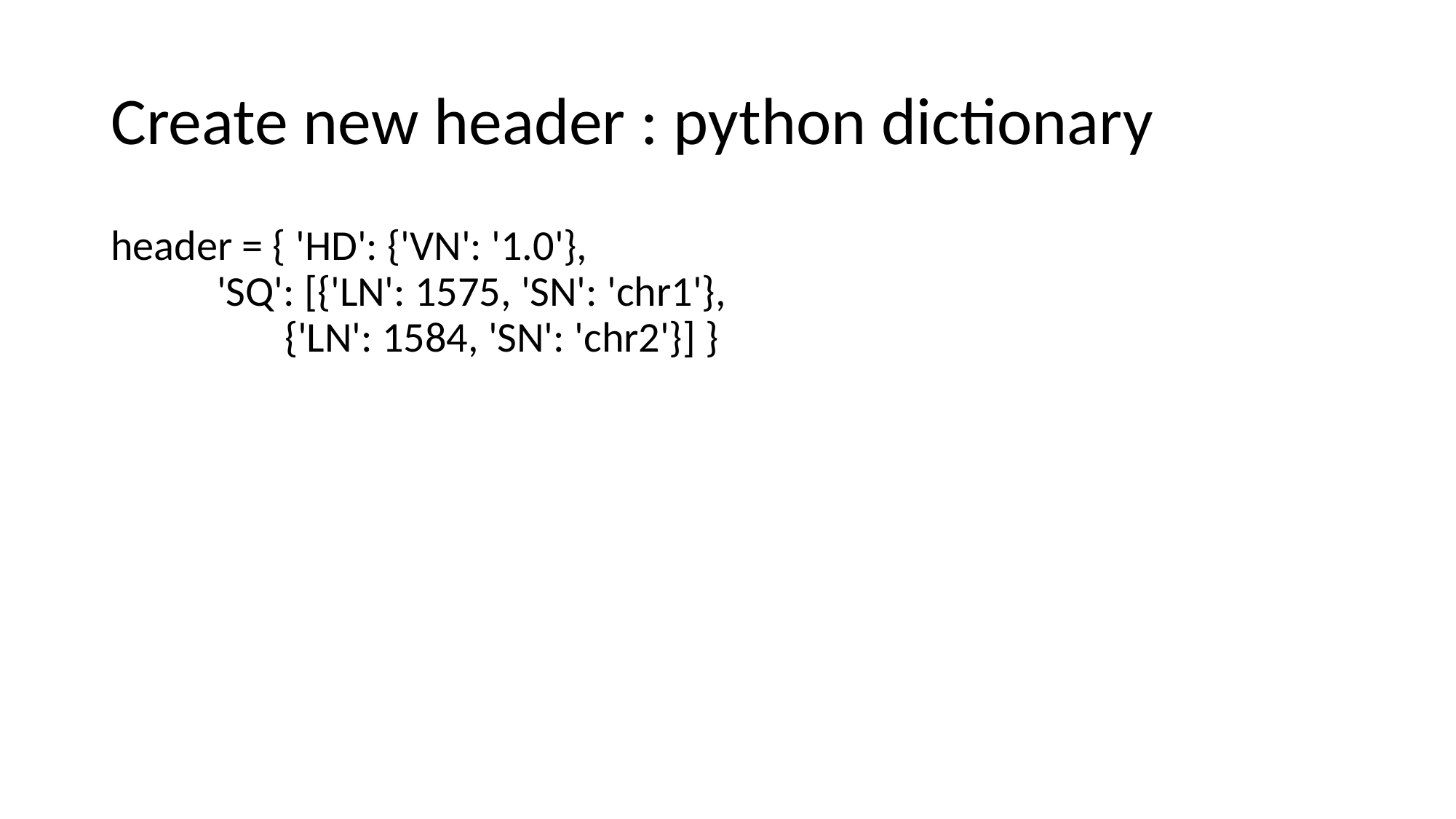

# Create new header : python dictionary
header = { 'HD': {'VN': '1.0'},
           'SQ': [{'LN': 1575, 'SN': 'chr1'},
                  {'LN': 1584, 'SN': 'chr2'}] }